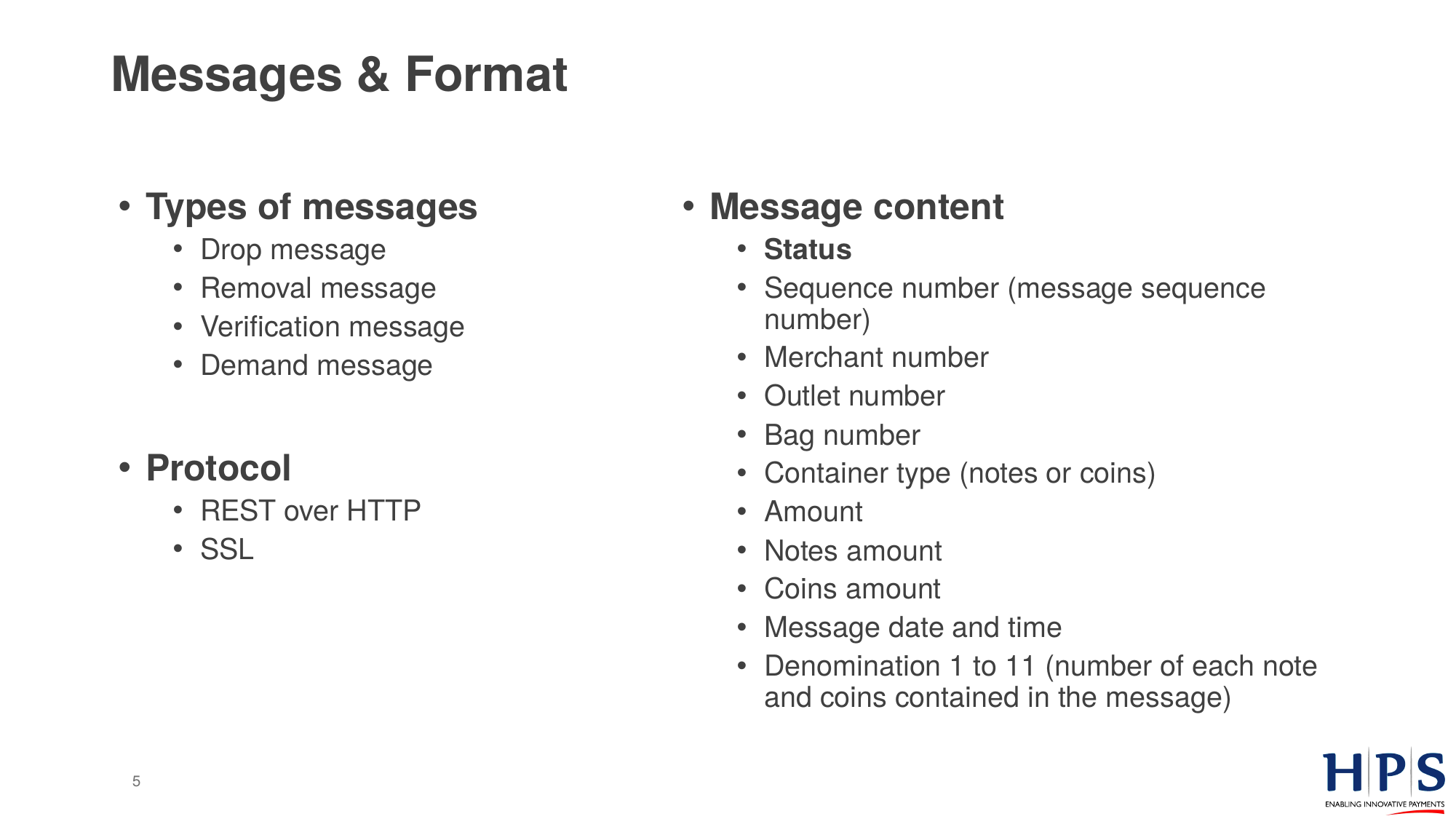

# Messages & Format
Types of messages
Drop message
Removal message
Verification message
Demand message

Protocol
REST over HTTP
SSL
Message content
Status
Sequence number (message sequence number)
Merchant number
Outlet number
Bag number
Container type (notes or coins)
Amount
Notes amount
Coins amount
Message date and time
Denomination 1 to 11 (number of each note
and coins contained in the message)

5